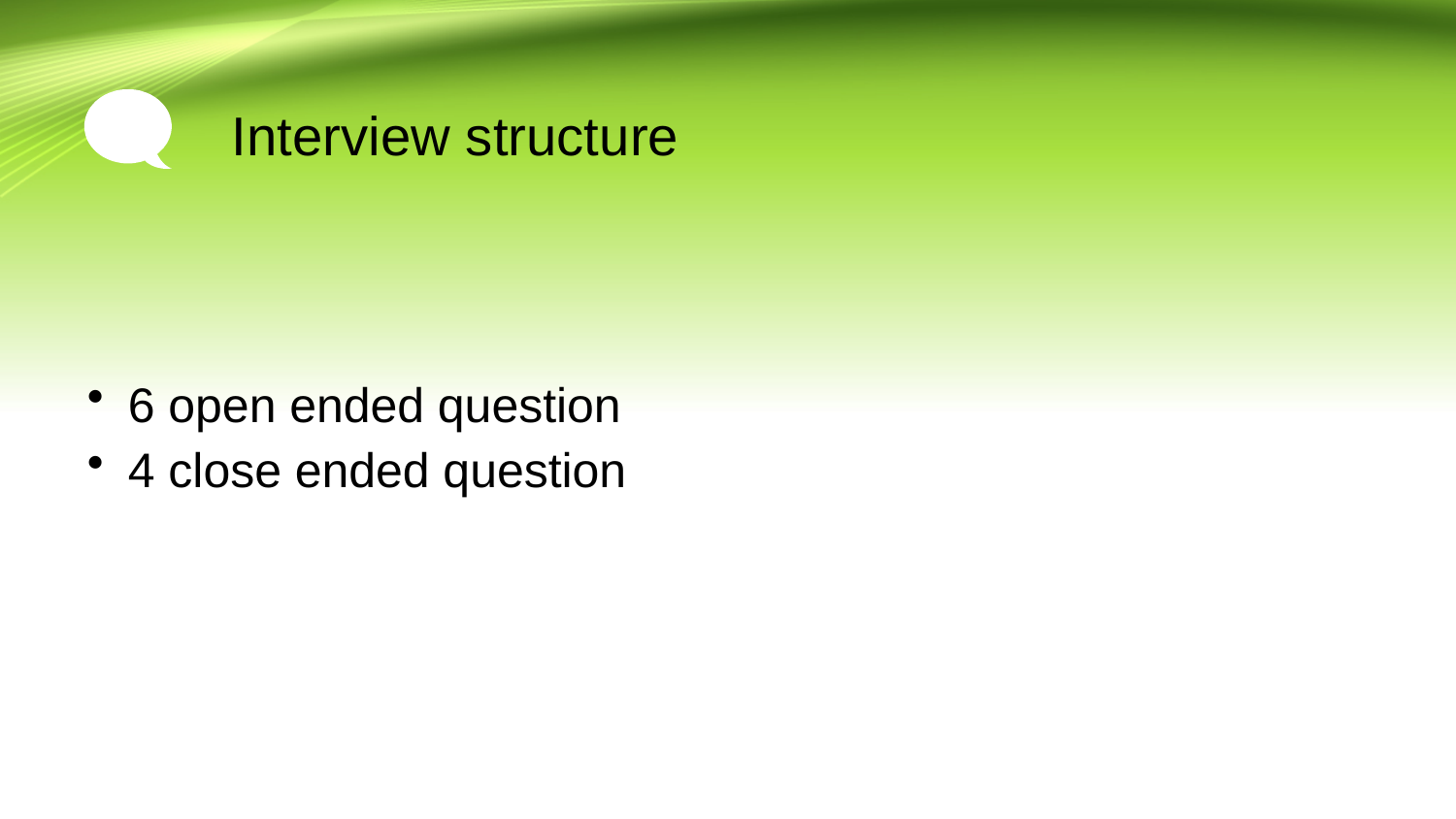

# Interview structure
6 open ended question
4 close ended question

6